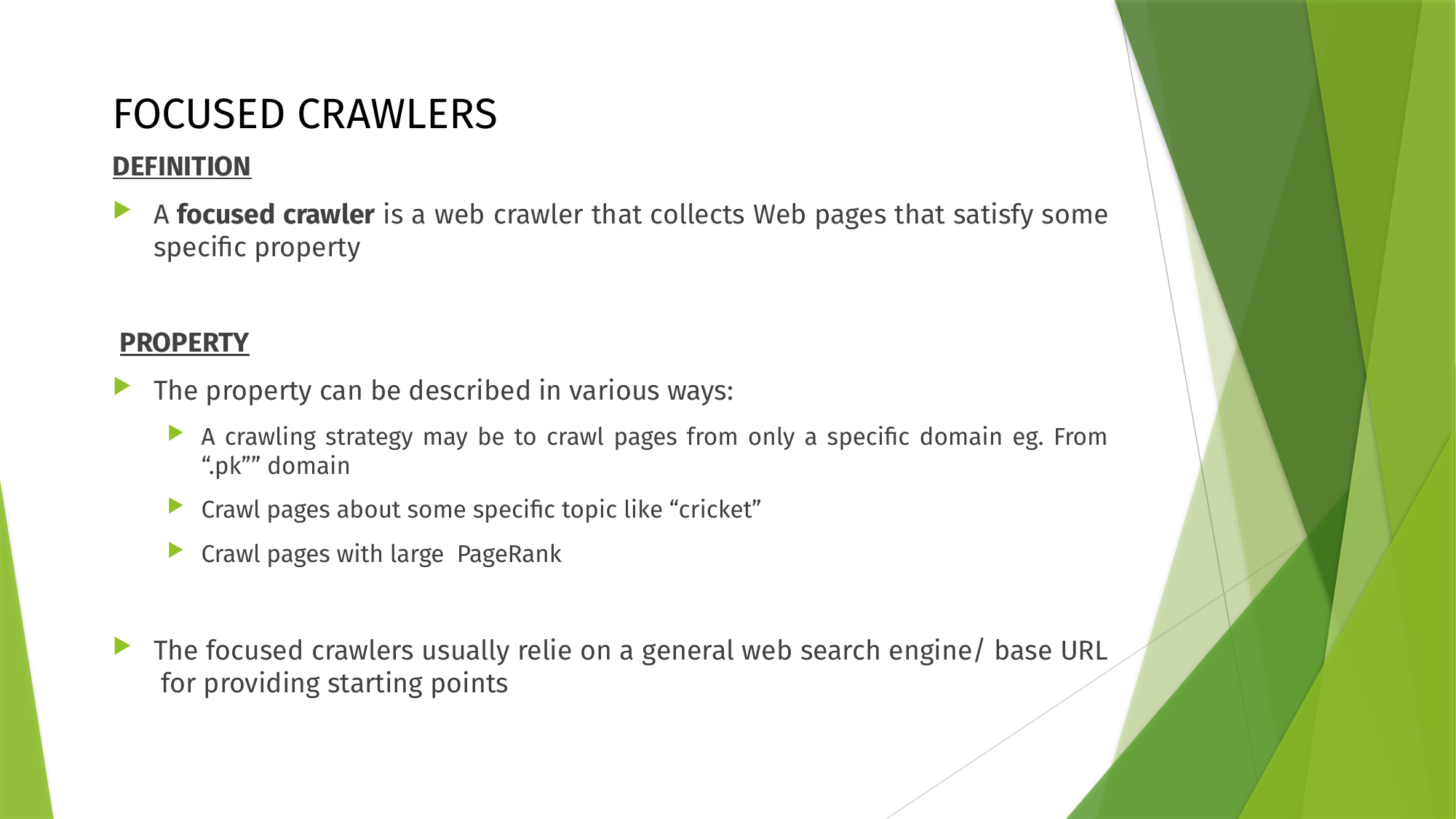

FOCUSED CRAWLERS
DEFINITION
A focused crawler is a web crawler that collects Web pages that satisfy some specific property

 PROPERTY
The property can be described in various ways:
A crawling strategy may be to crawl pages from only a specific domain eg. From “.pk”” domain
Crawl pages about some specific topic like “cricket”
Crawl pages with large  PageRank

The focused crawlers usually relie on a general web search engine/ base URL  for providing starting points